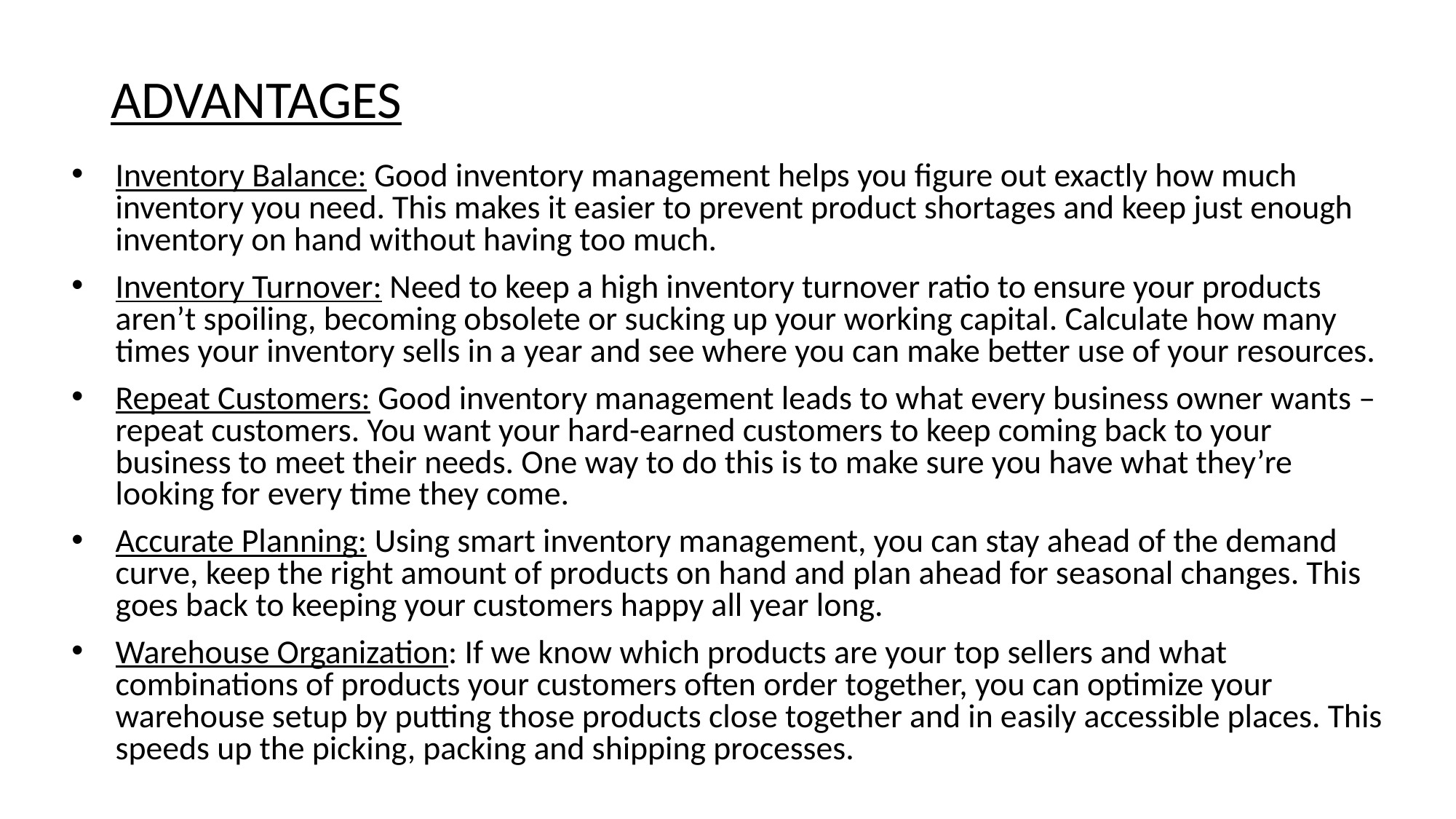

# ADVANTAGES
Inventory Balance: Good inventory management helps you figure out exactly how much inventory you need. This makes it easier to prevent product shortages and keep just enough inventory on hand without having too much.
Inventory Turnover: Need to keep a high inventory turnover ratio to ensure your products aren’t spoiling, becoming obsolete or sucking up your working capital. Calculate how many times your inventory sells in a year and see where you can make better use of your resources.
Repeat Customers: Good inventory management leads to what every business owner wants – repeat customers. You want your hard-earned customers to keep coming back to your business to meet their needs. One way to do this is to make sure you have what they’re looking for every time they come.
Accurate Planning: Using smart inventory management, you can stay ahead of the demand curve, keep the right amount of products on hand and plan ahead for seasonal changes. This goes back to keeping your customers happy all year long.
Warehouse Organization: If we know which products are your top sellers and what combinations of products your customers often order together, you can optimize your warehouse setup by putting those products close together and in easily accessible places. This speeds up the picking, packing and shipping processes.